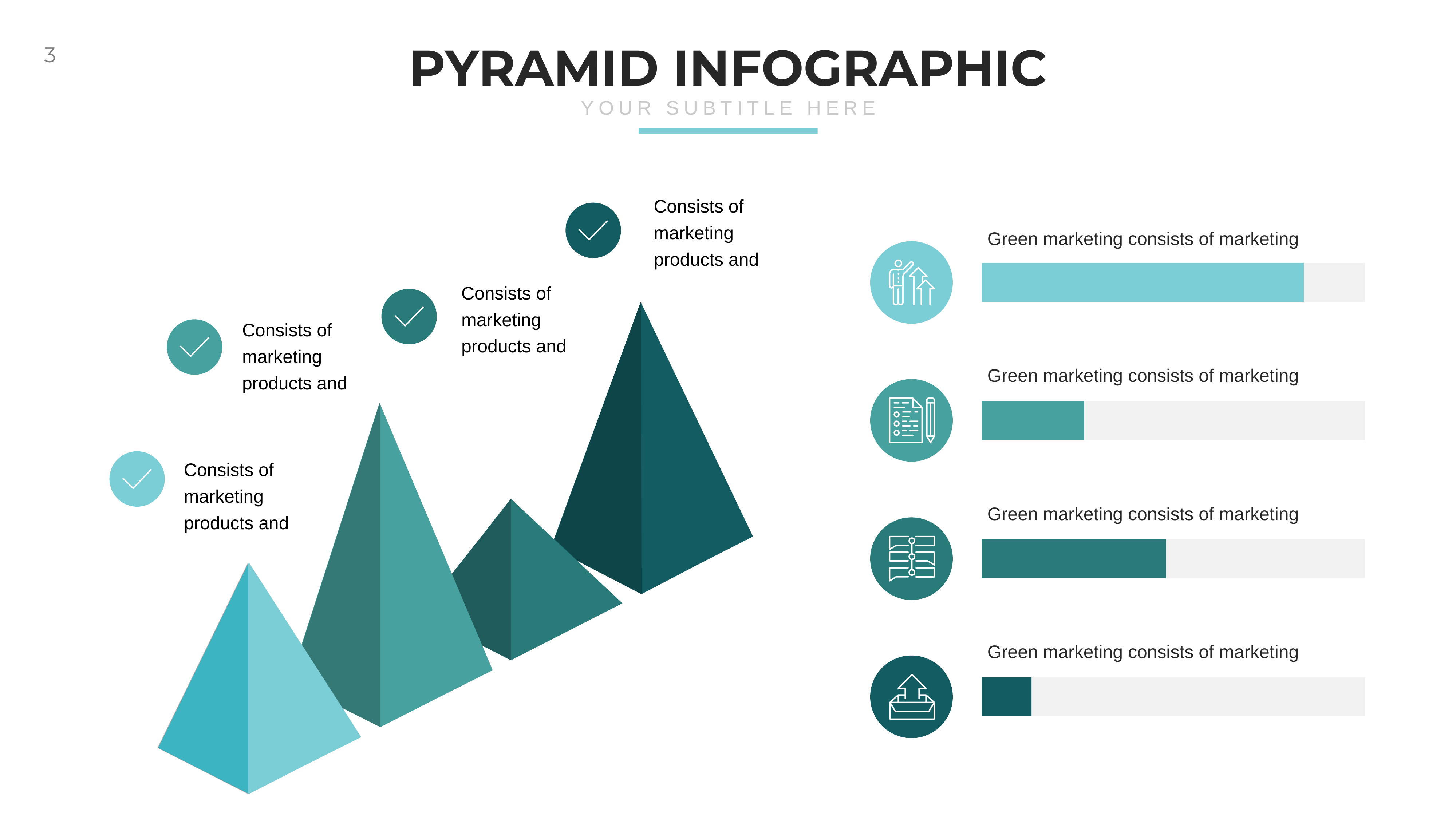

PYRAMID INFOGRAPHIC
YOUR SUBTITLE HERE

Consists of marketing products and

Green marketing consists of marketing

Consists of marketing products and

Consists of marketing products and

Green marketing consists of marketing

Consists of marketing products and

Green marketing consists of marketing

Green marketing consists of marketing